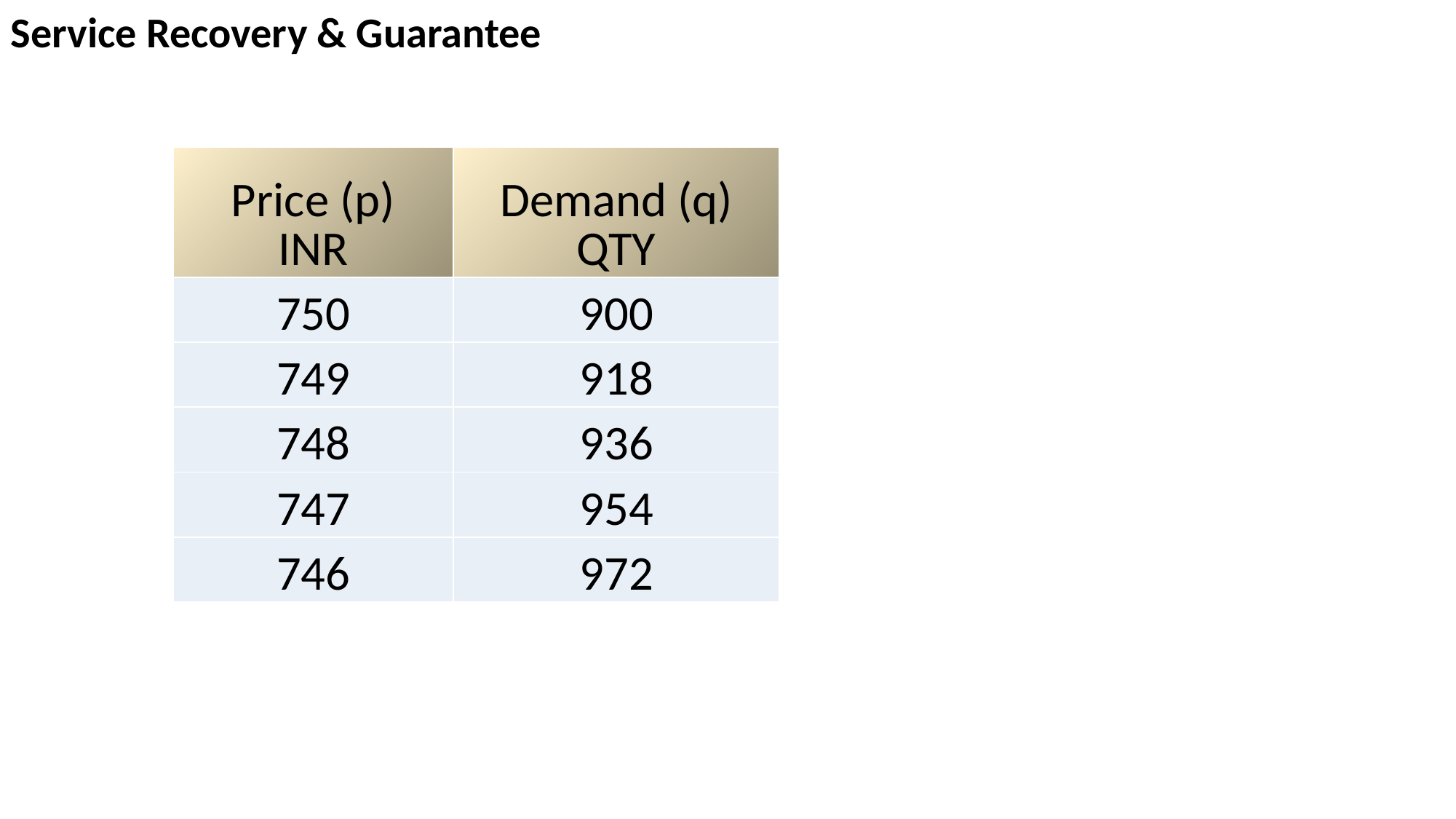

Service Recovery & Guarantee
| Price (p) INR | Demand (q) QTY |
| --- | --- |
| 750 | 900 |
| 749 | 918 |
| 748 | 936 |
| 747 | 954 |
| 746 | 972 |